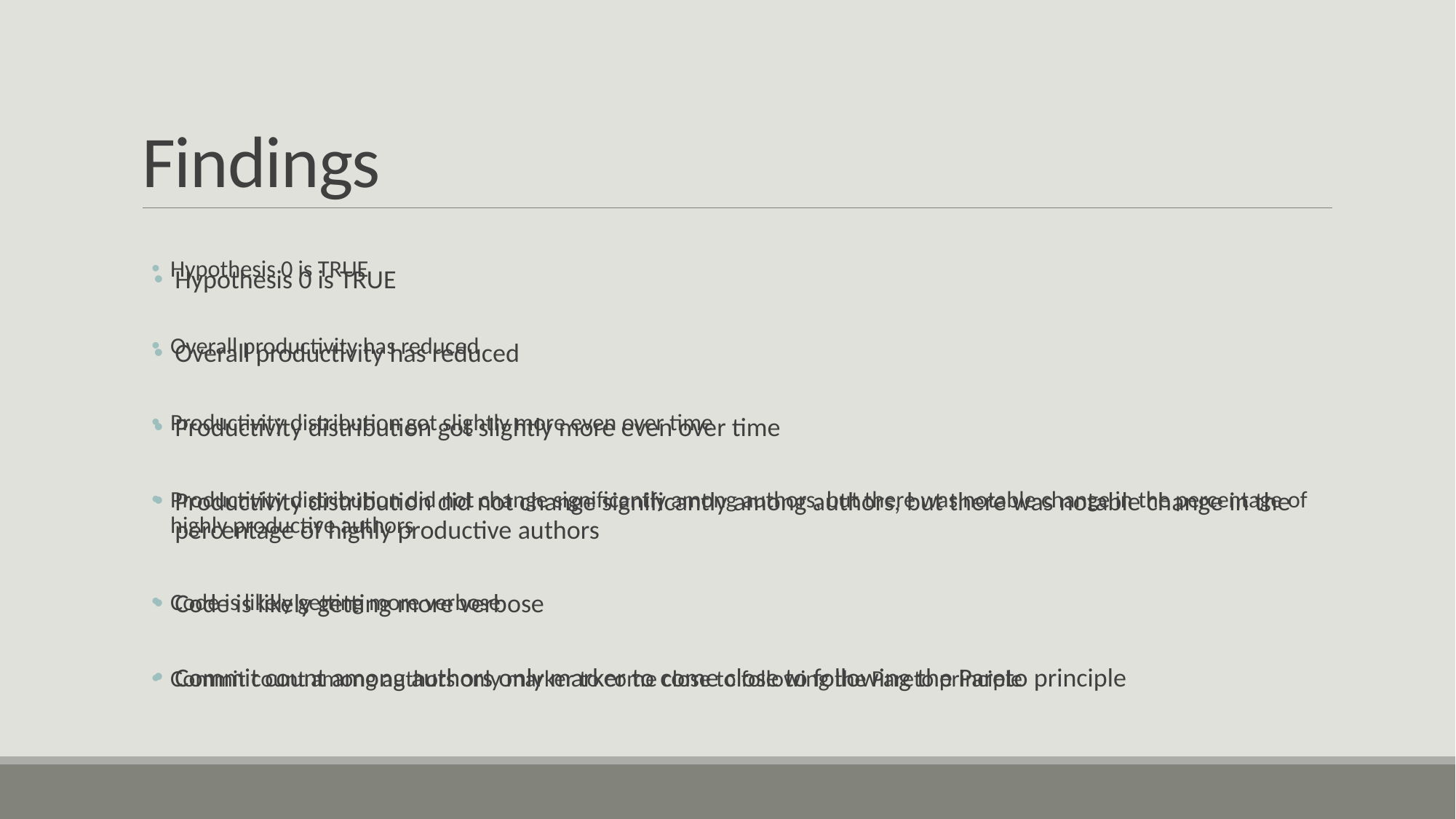

# Findings

Hypothesis 0 is TRUE

Overall productivity has reduced

Productivity distribution got slightly more even over time

Productivity distribution did not change significantly among authors, but there was notable change in the percentage of highly productive authors

Code is likely getting more verbose

Commit count among authors only marker to come close to following the Pareto principle

Hypothesis 0 is TRUE

Overall productivity has reduced

Productivity distribution got slightly more even over time

Productivity distribution did not change significantly among authors, but there was notable change in the percentage of highly productive authors

Code is likely getting more verbose

Commit count among authors only marker to come close to following the Pareto principle